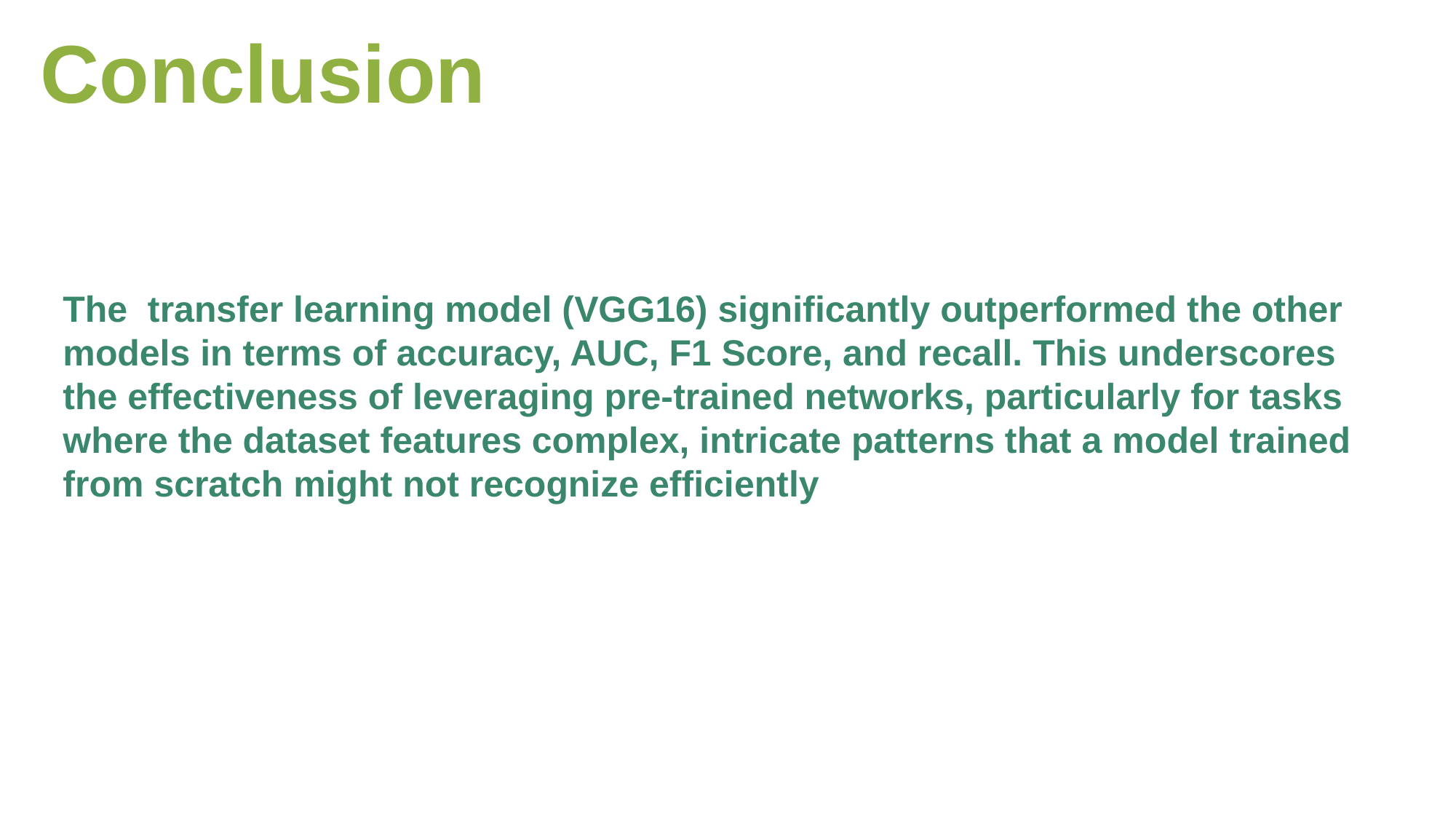

Conclusion
The  transfer learning model (VGG16) significantly outperformed the other models in terms of accuracy, AUC, F1 Score, and recall. This underscores the effectiveness of leveraging pre-trained networks, particularly for tasks where the dataset features complex, intricate patterns that a model trained from scratch might not recognize efficiently